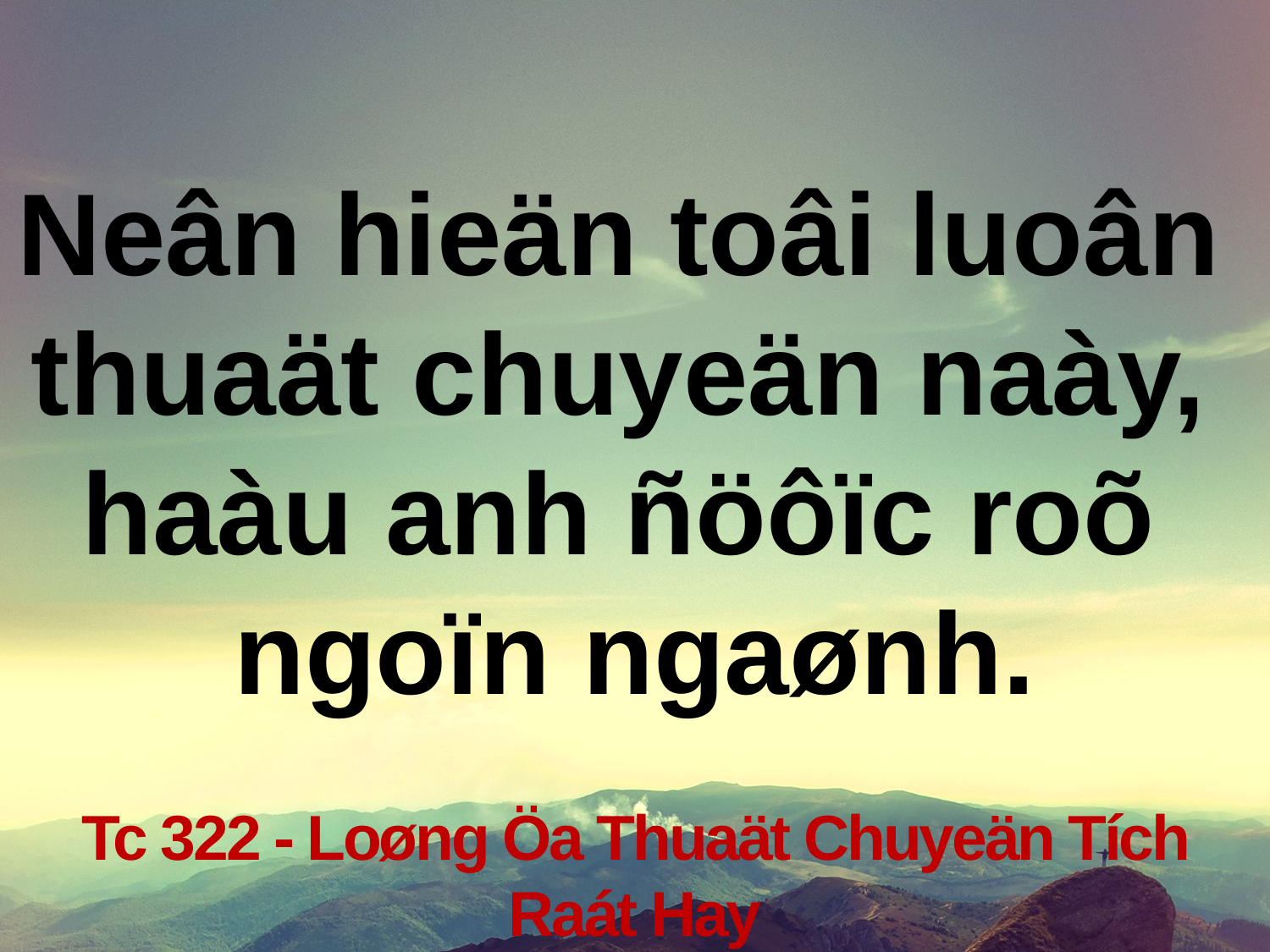

Neân hieän toâi luoân
thuaät chuyeän naày,
haàu anh ñöôïc roõ
ngoïn ngaønh.
Tc 322 - Loøng Öa Thuaät Chuyeän Tích Raát Hay